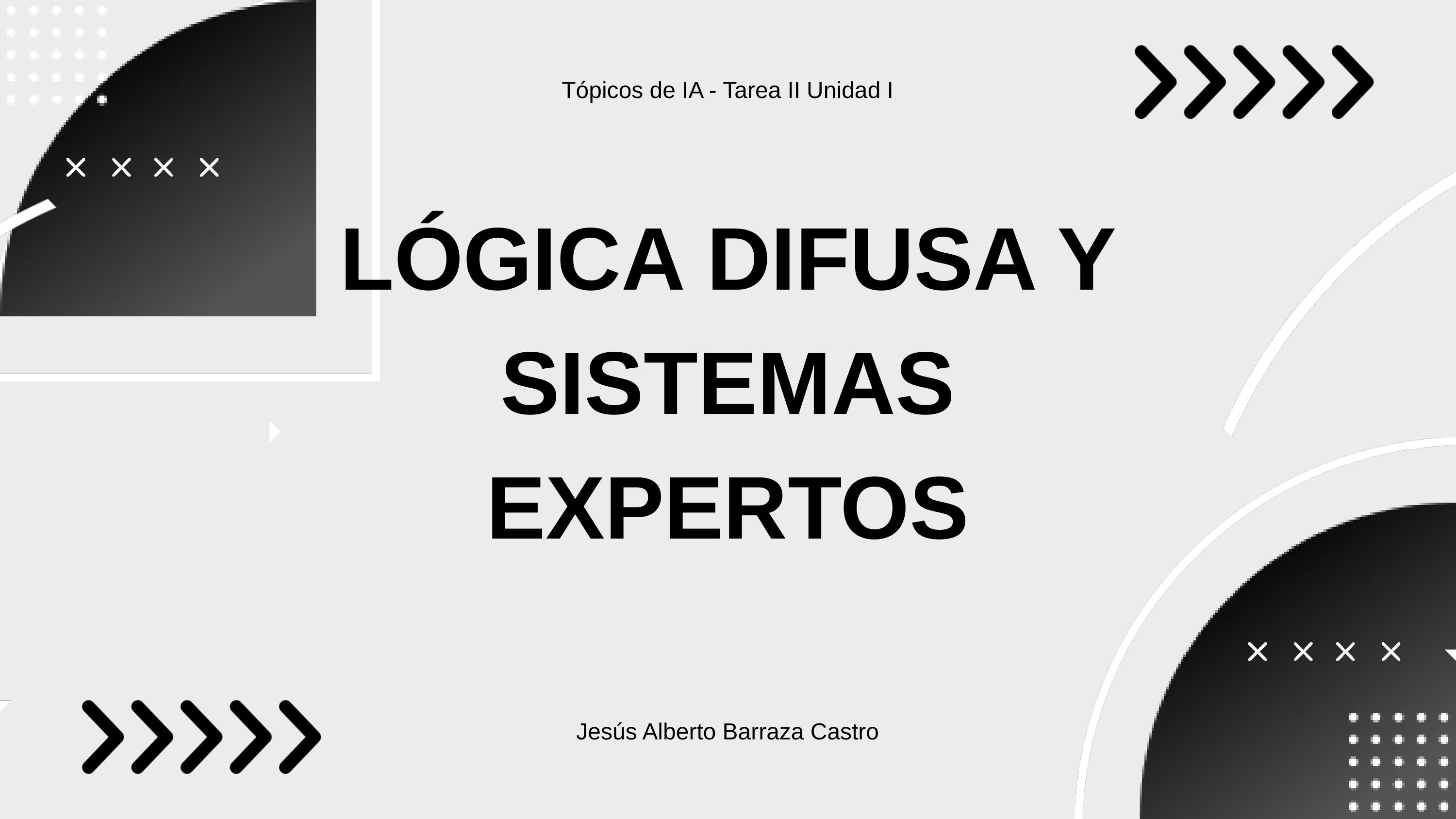

Tópicos de IA - Tarea II Unidad I

LÓGICA DIFUSA Y SISTEMAS EXPERTOS

Jesús Alberto Barraza Castro